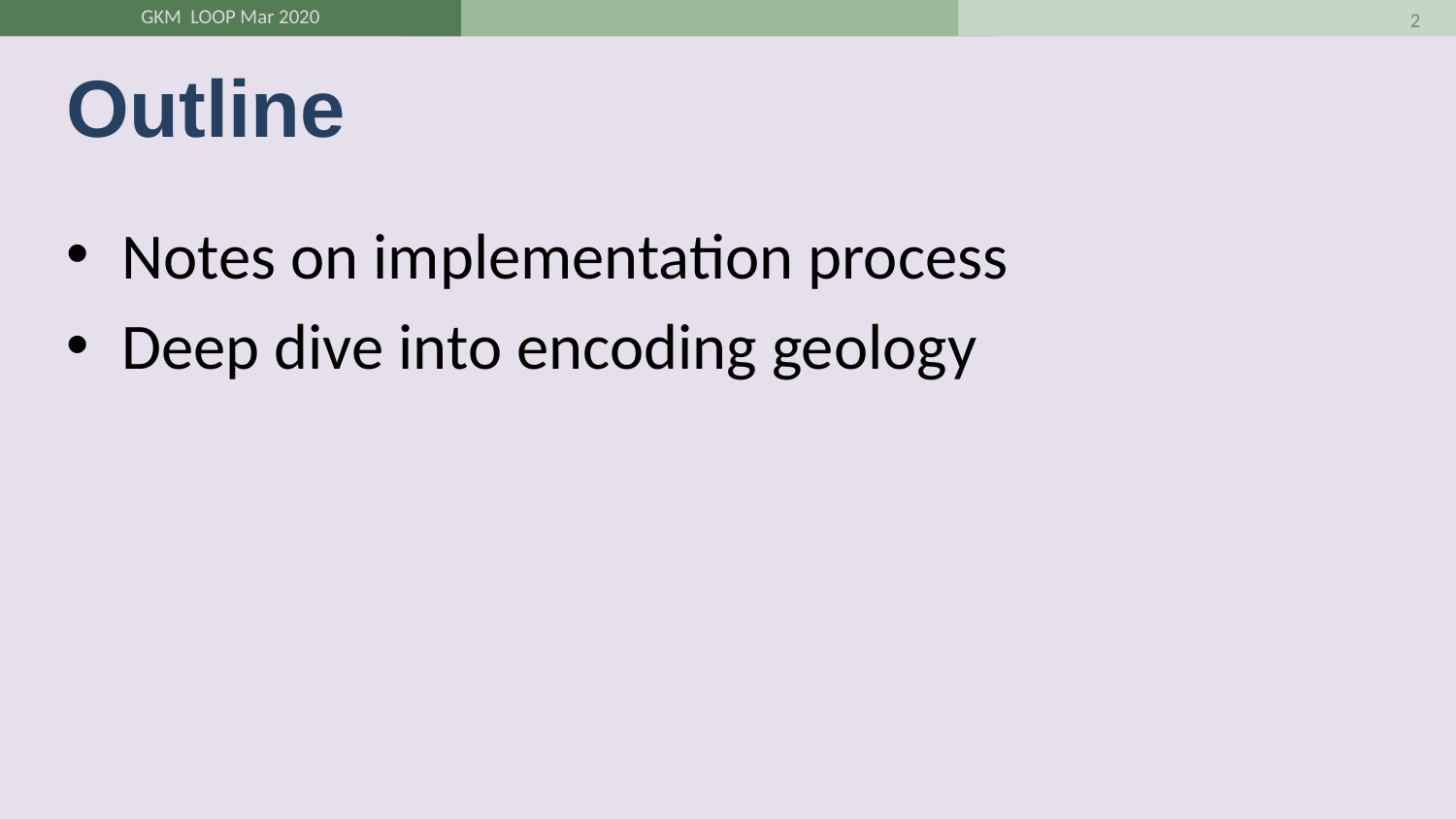

2
# Outline
Notes on implementation process
Deep dive into encoding geology